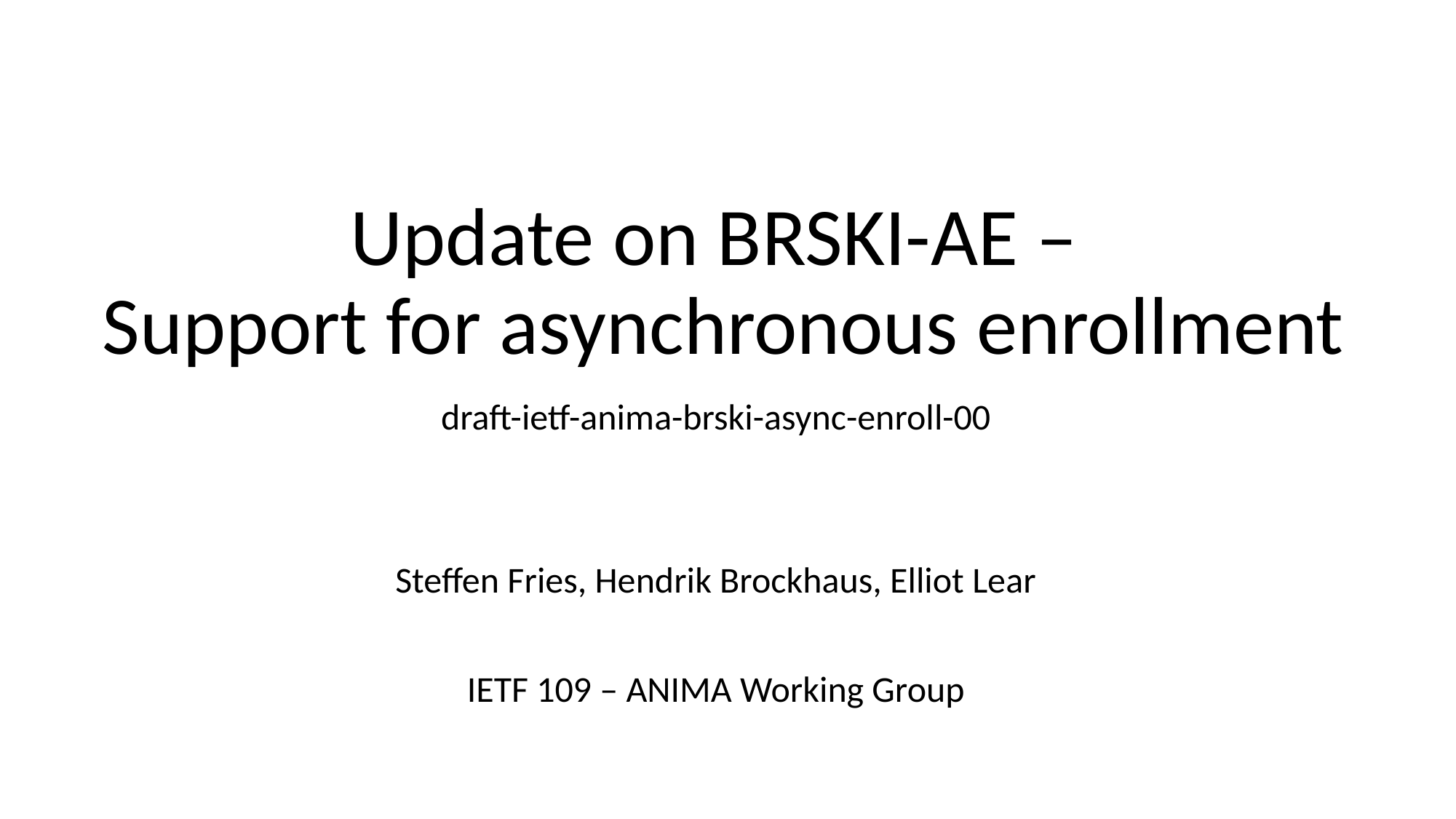

# Update on BRSKI-AE – Support for asynchronous enrollment
draft-ietf-anima-brski-async-enroll-00

Steffen Fries, Hendrik Brockhaus, Elliot Lear

IETF 109 – ANIMA Working Group